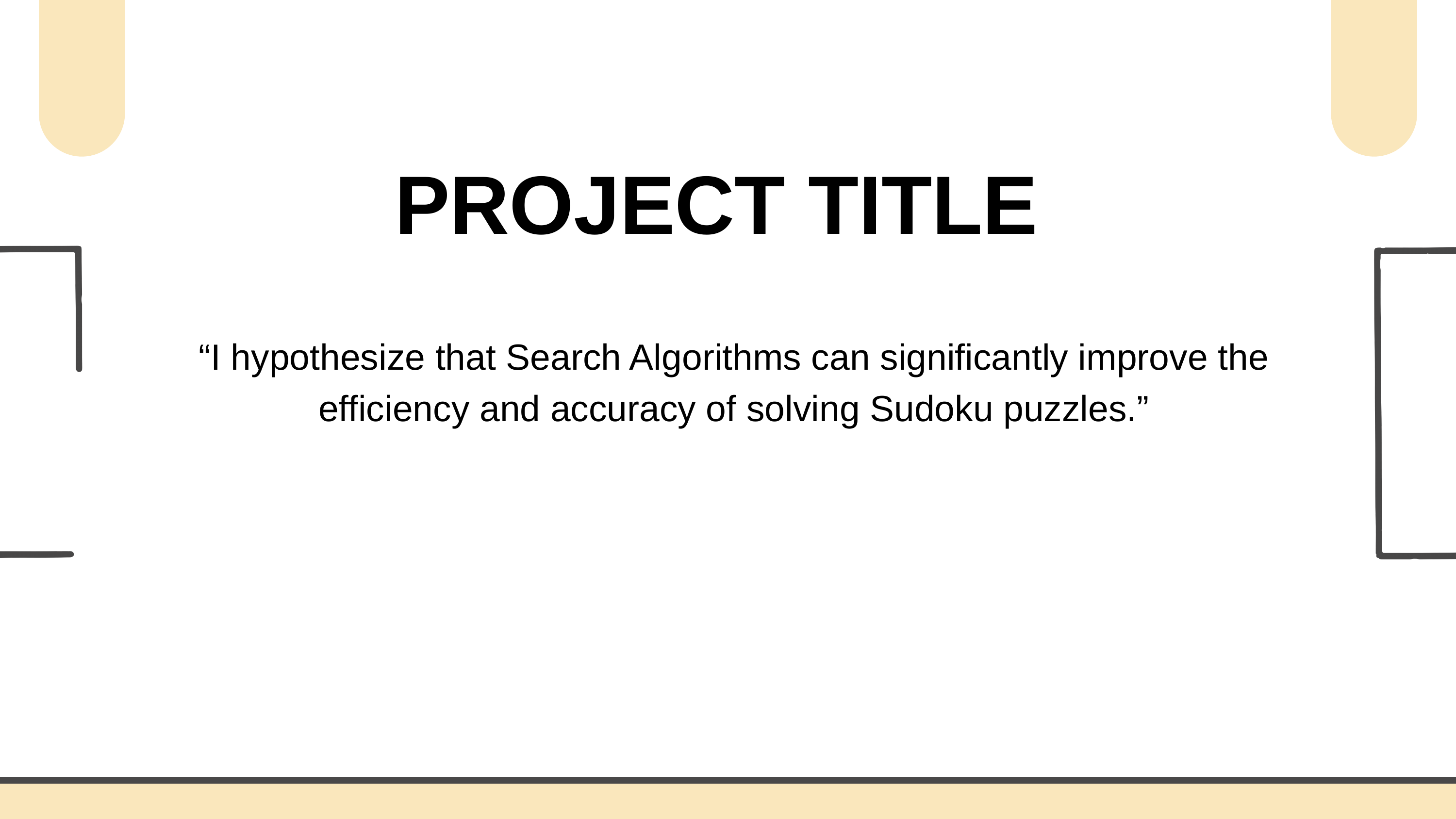

PROJECT TITLE

“I hypothesize that Search Algorithms can significantly improve the efficiency and accuracy of solving Sudoku puzzles.”